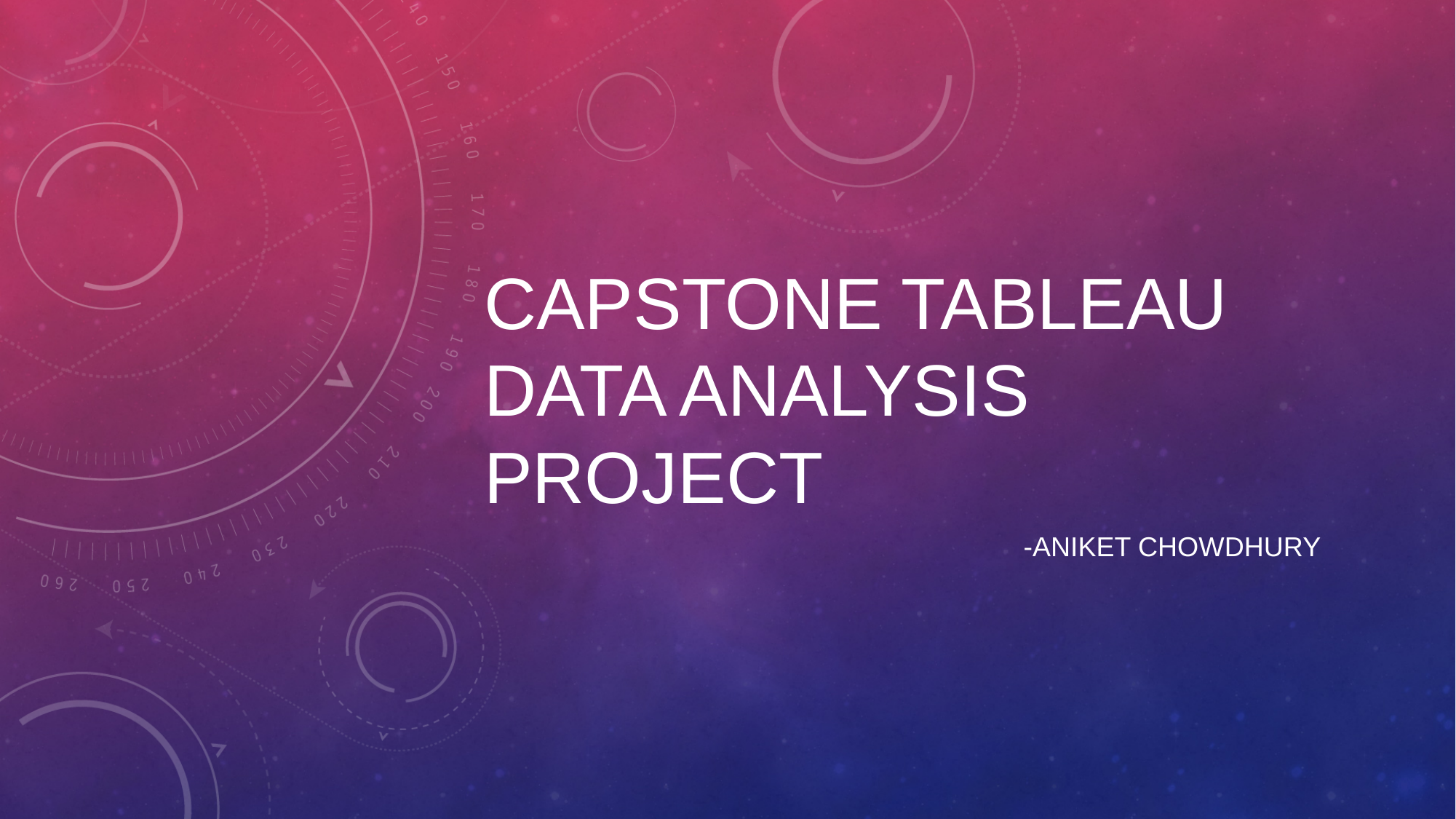

# CAPSTONE TABLEAU DATA ANALYSIS PROJECT
-ANIKET CHOWDHURY